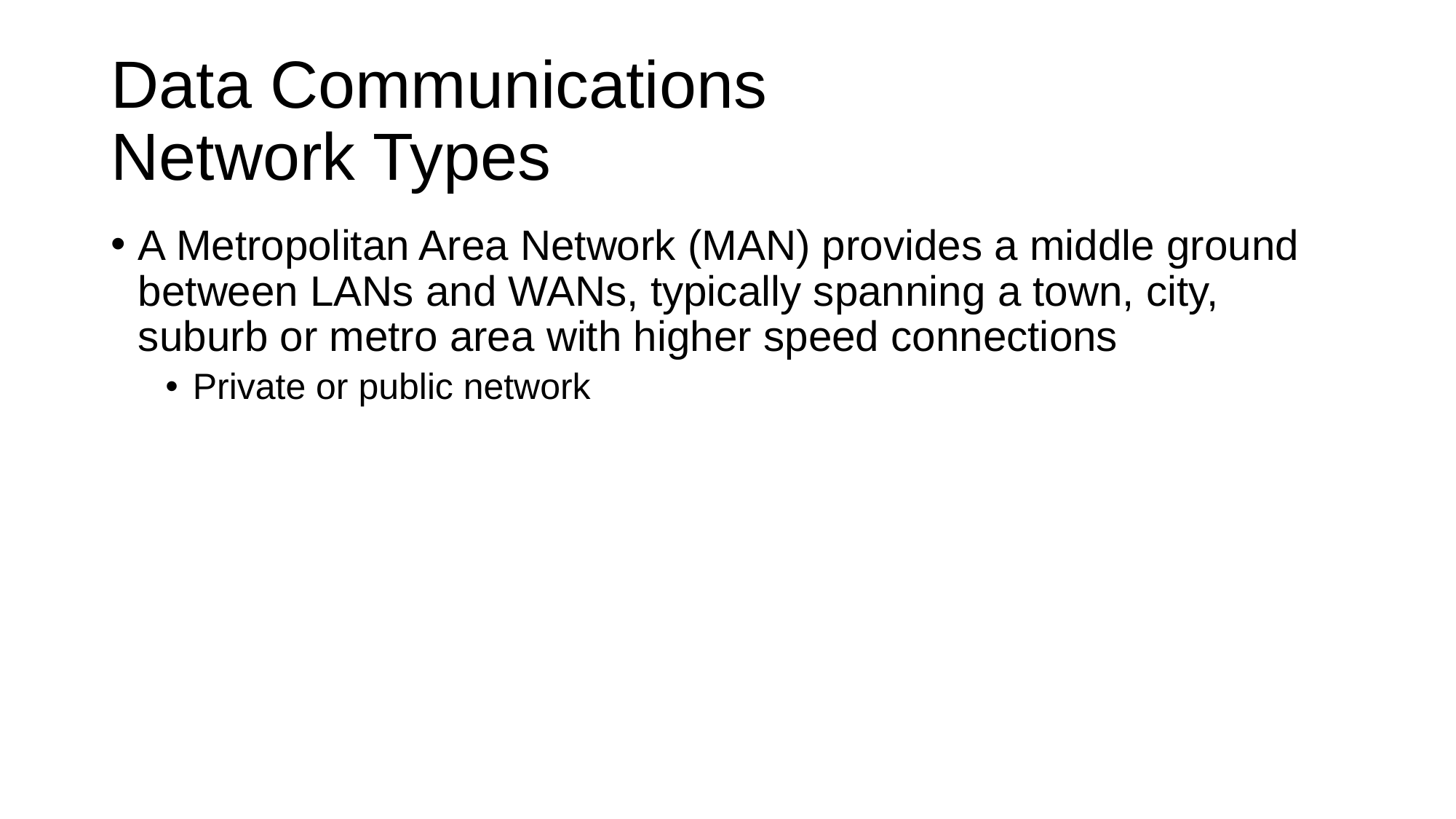

# Data Communications Network Types
A Metropolitan Area Network (MAN) provides a middle ground between LANs and WANs, typically spanning a town, city,  suburb or metro area with higher speed connections
Private or public network